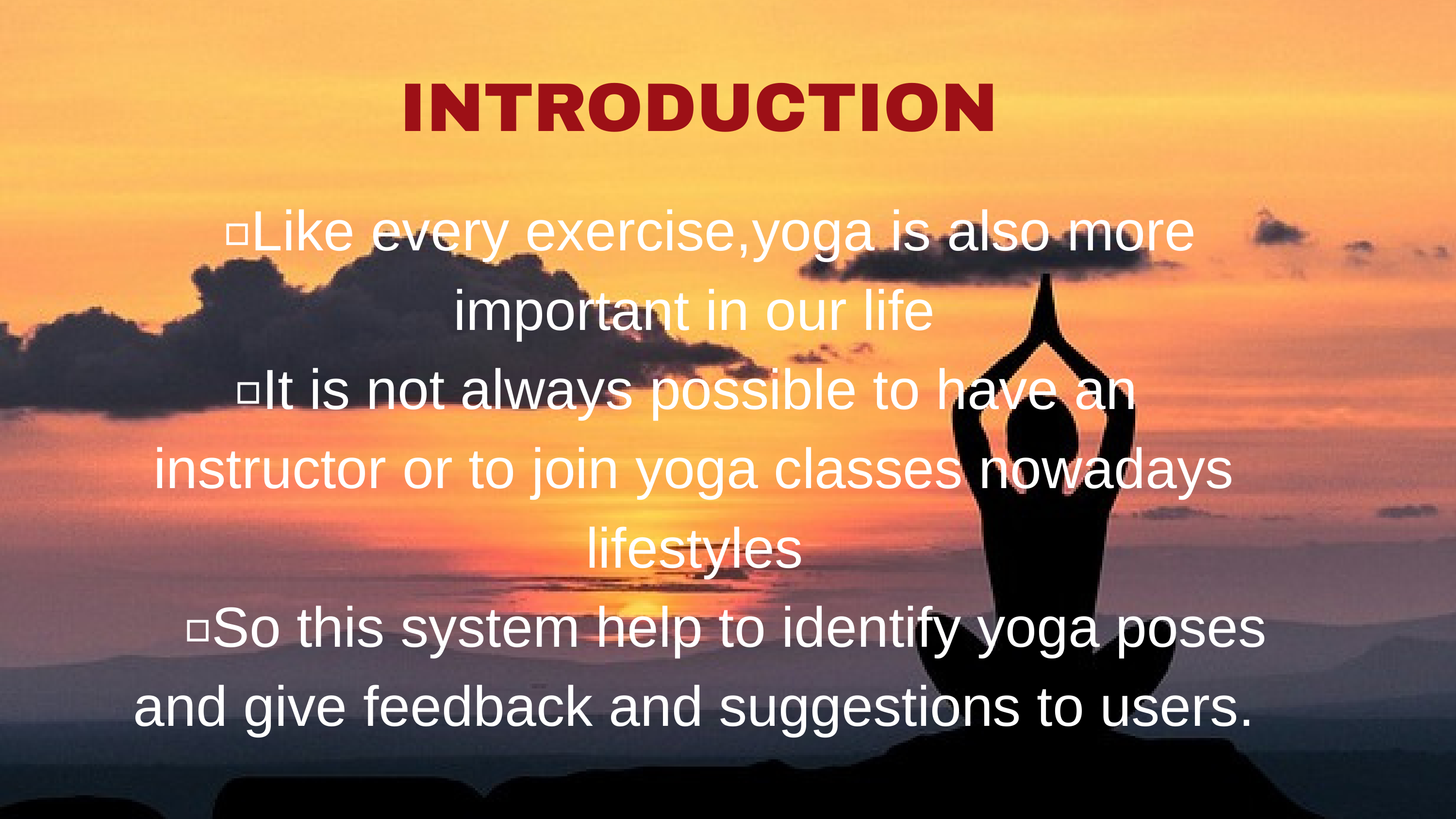

INTRODUCTION
  ◽Like every exercise,yoga is also more important in our life
◽It is not always possible to have an  instructor or to join yoga classes nowadays lifestyles
    ◽So this system help to identify yoga poses and give feedback and suggestions to users.